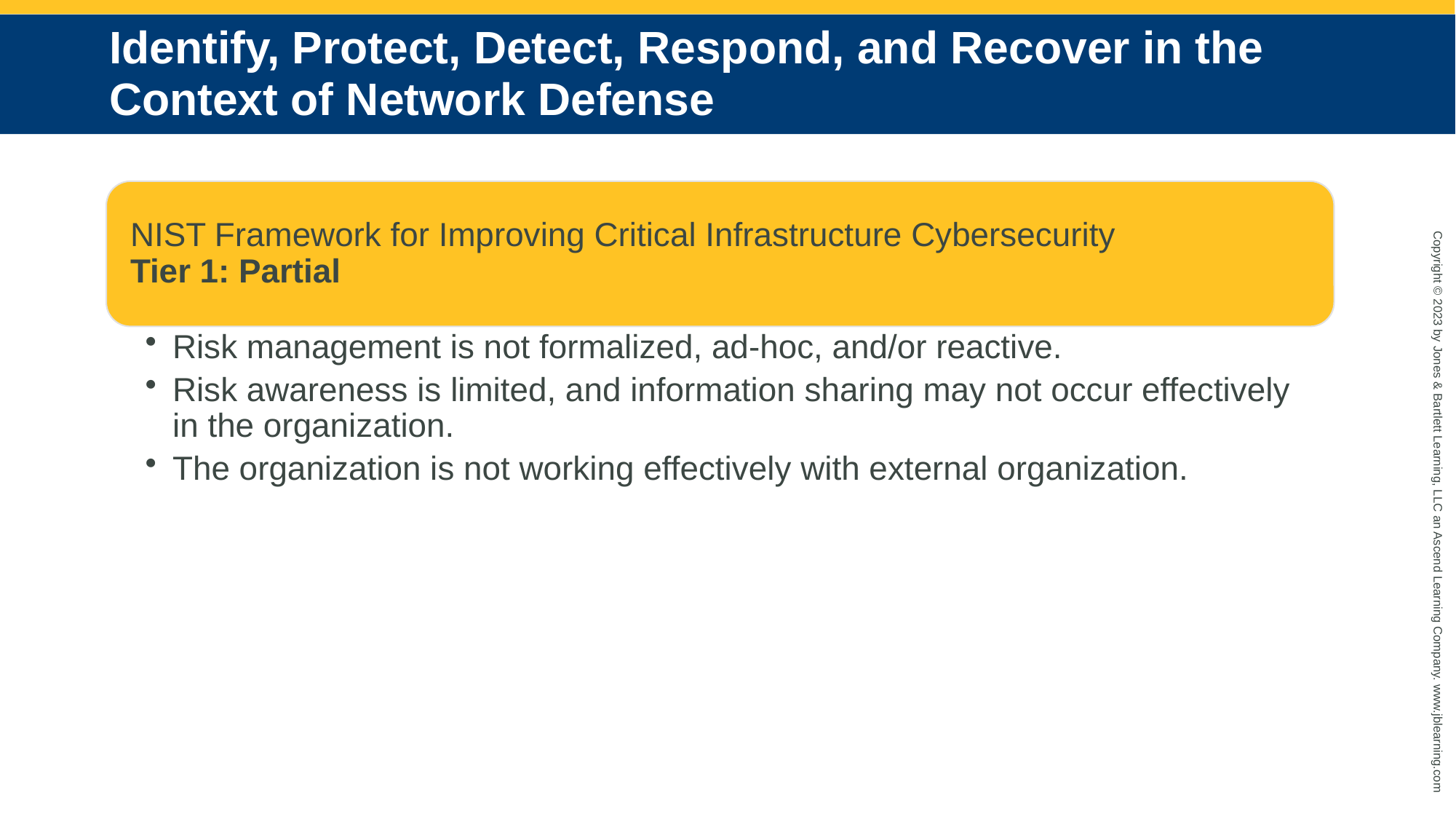

# Identify, Protect, Detect, Respond, and Recover in the Context of Network Defense
NIST Framework for Improving Critical Infrastructure Cybersecurity
Tier 1: Partial
Risk management is not formalized, ad-hoc, and/or reactive.
Risk awareness is limited, and information sharing may not occur effectively in the organization.
The organization is not working effectively with external organization.